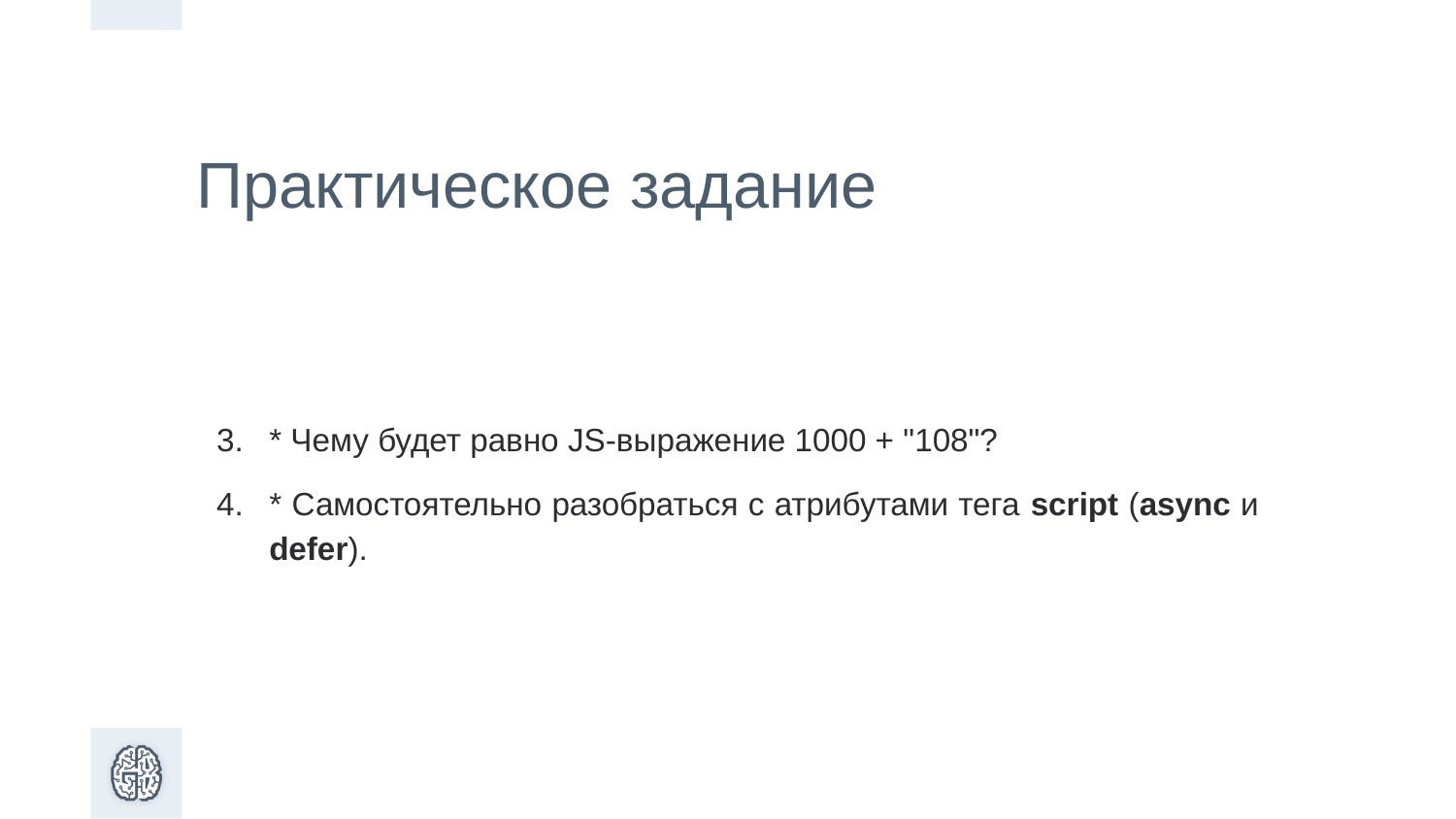

Практическое задание
* Чему будет равно JS-выражение 1000 + "108"?
* Самостоятельно разобраться с атрибутами тега script (async и defer).